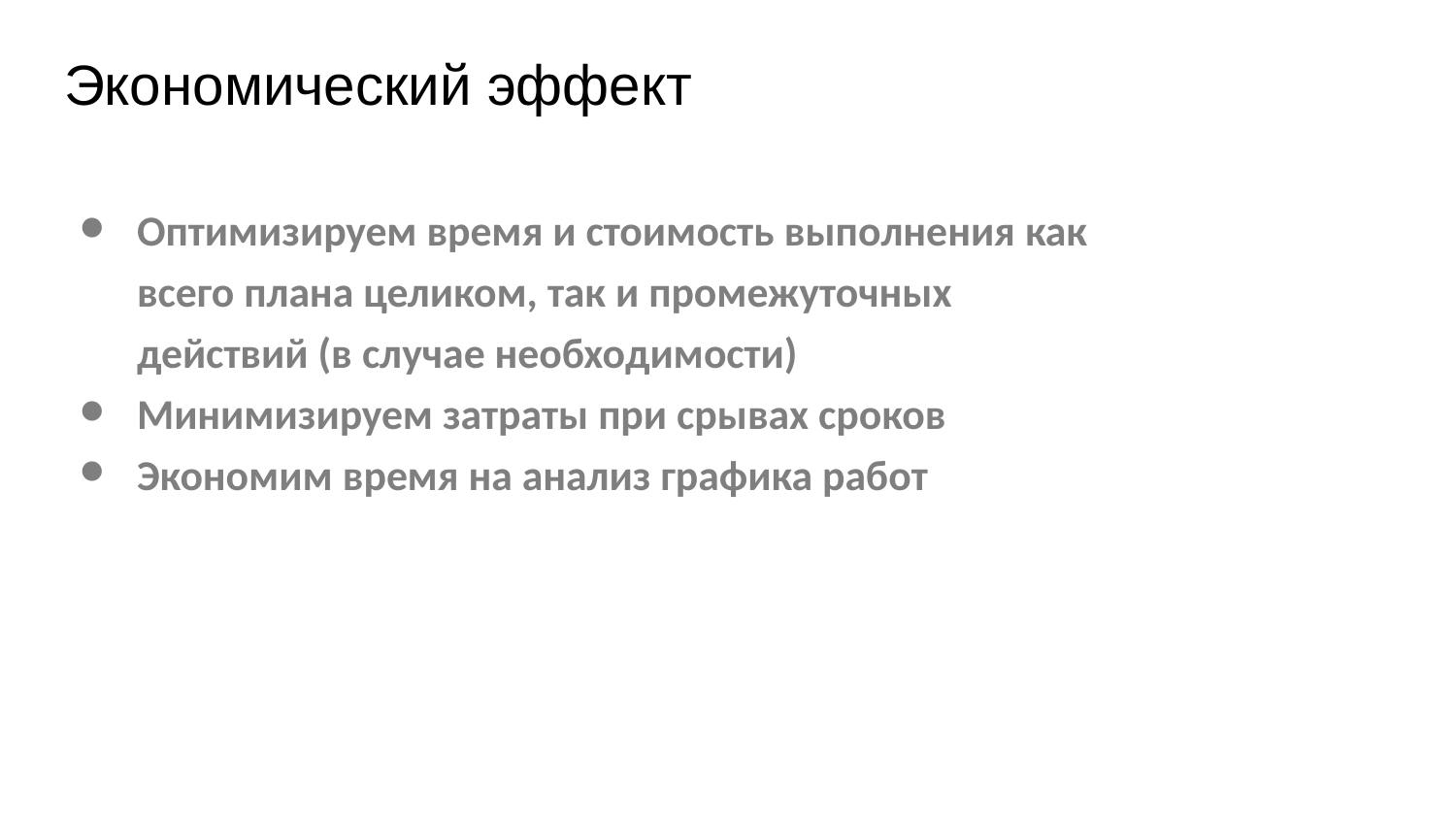

# Экономический эффект

Оптимизируем время и стоимость выполнения как всего плана целиком, так и промежуточных действий (в случае необходимости)
Минимизируем затраты при срывах сроков
Экономим время на анализ графика работ